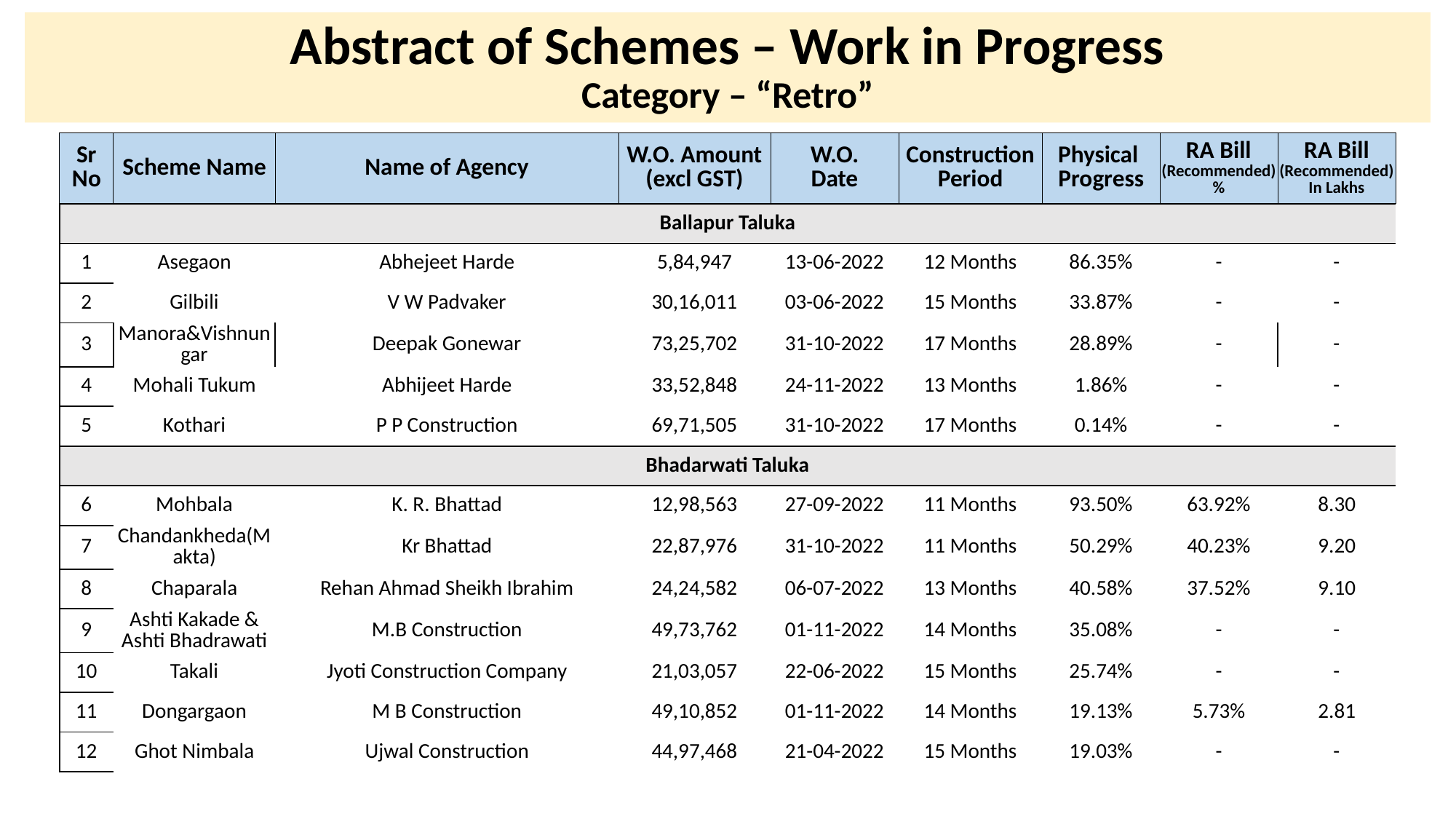

# Abstract of Schemes – Work in Progress Category – “Retro”
| Sr No | Scheme Name | Name of Agency | W.O. Amount (excl GST) | W.O. Date | Construction Period | Physical Progress | RA Bill (Recommended) % | RA Bill (Recommended) In Lakhs |
| --- | --- | --- | --- | --- | --- | --- | --- | --- |
| Ballapur Taluka |  |  |  |  |  |  |  |  |
| --- | --- | --- | --- | --- | --- | --- | --- | --- |
| 1 | Asegaon | Abhejeet Harde | 5,84,947 | 13-06-2022 | 12 Months | 86.35% | - | - |
| 2 | Gilbili | V W Padvaker | 30,16,011 | 03-06-2022 | 15 Months | 33.87% | - | - |
| 3 | Manora&Vishnungar | Deepak Gonewar | 73,25,702 | 31-10-2022 | 17 Months | 28.89% | - | - |
| 4 | Mohali Tukum | Abhijeet Harde | 33,52,848 | 24-11-2022 | 13 Months | 1.86% | - | - |
| 5 | Kothari | P P Construction | 69,71,505 | 31-10-2022 | 17 Months | 0.14% | - | - |
| Bhadarwati Taluka |  |  |  |  |  |  |  |  |
| 6 | Mohbala | K. R. Bhattad | 12,98,563 | 27-09-2022 | 11 Months | 93.50% | 63.92% | 8.30 |
| 7 | Chandankheda(Makta) | Kr Bhattad | 22,87,976 | 31-10-2022 | 11 Months | 50.29% | 40.23% | 9.20 |
| 8 | Chaparala | Rehan Ahmad Sheikh Ibrahim | 24,24,582 | 06-07-2022 | 13 Months | 40.58% | 37.52% | 9.10 |
| 9 | Ashti Kakade & Ashti Bhadrawati | M.B Construction | 49,73,762 | 01-11-2022 | 14 Months | 35.08% | - | - |
| 10 | Takali | Jyoti Construction Company | 21,03,057 | 22-06-2022 | 15 Months | 25.74% | - | - |
| 11 | Dongargaon | M B Construction | 49,10,852 | 01-11-2022 | 14 Months | 19.13% | 5.73% | 2.81 |
| 12 | Ghot Nimbala | Ujwal Construction | 44,97,468 | 21-04-2022 | 15 Months | 19.03% | - | - |